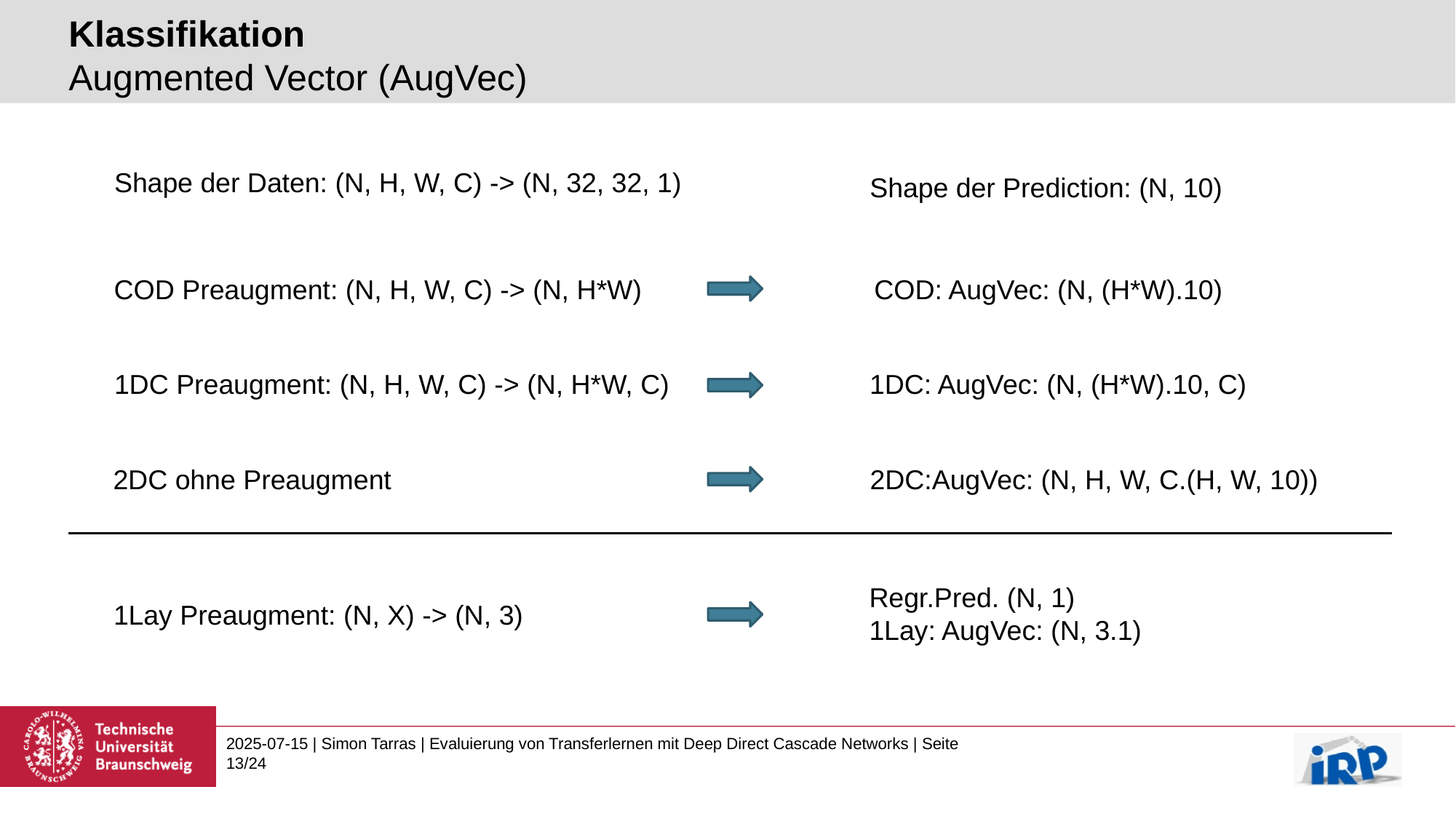

# Klassifikation Augmented Vector (AugVec)
Shape der Daten: (N, H, W, C) -> (N, 32, 32, 1)
Shape der Prediction: (N, 10)
COD Preaugment: (N, H, W, C) -> (N, H*W)
COD: AugVec: (N, (H*W).10)

1DC Preaugment: (N, H, W, C) -> (N, H*W, C)
1DC: AugVec: (N, (H*W).10, C)

2DC ohne Preaugment
2DC:AugVec: (N, H, W, C.(H, W, 10))

Regr.Pred. (N, 1)
1Lay: AugVec: (N, 3.1)
1Lay Preaugment: (N, X) -> (N, 3)